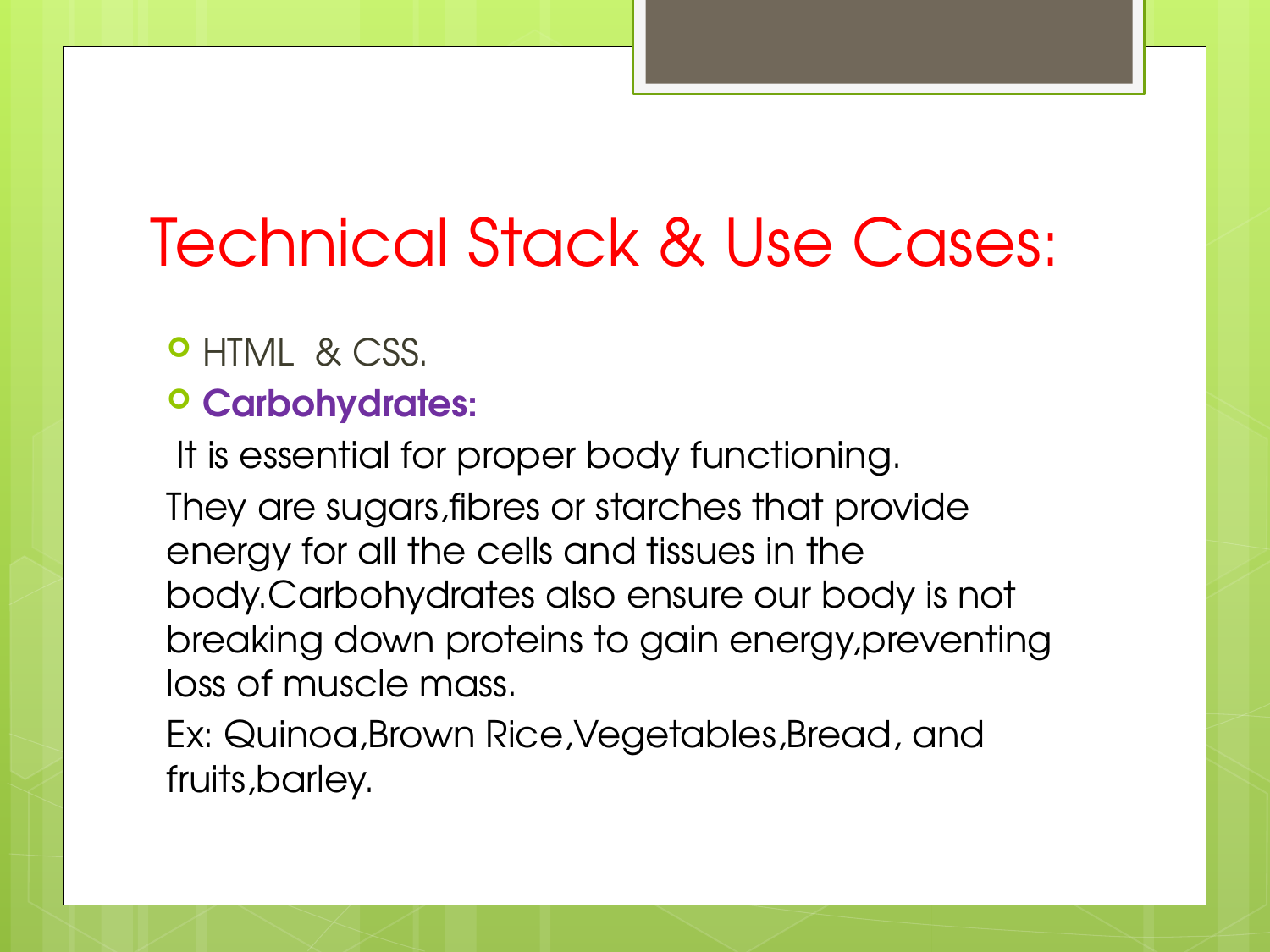

# Technical Stack & Use Cases:
HTML  & CSS.
Carbohydrates:
 It is essential for proper body functioning.
They are sugars,fibres or starches that provide energy for all the cells and tissues in the body.Carbohydrates also ensure our body is not breaking down proteins to gain energy,preventing loss of muscle mass.
Ex: Quinoa,Brown Rice,Vegetables,Bread, and fruits,barley.